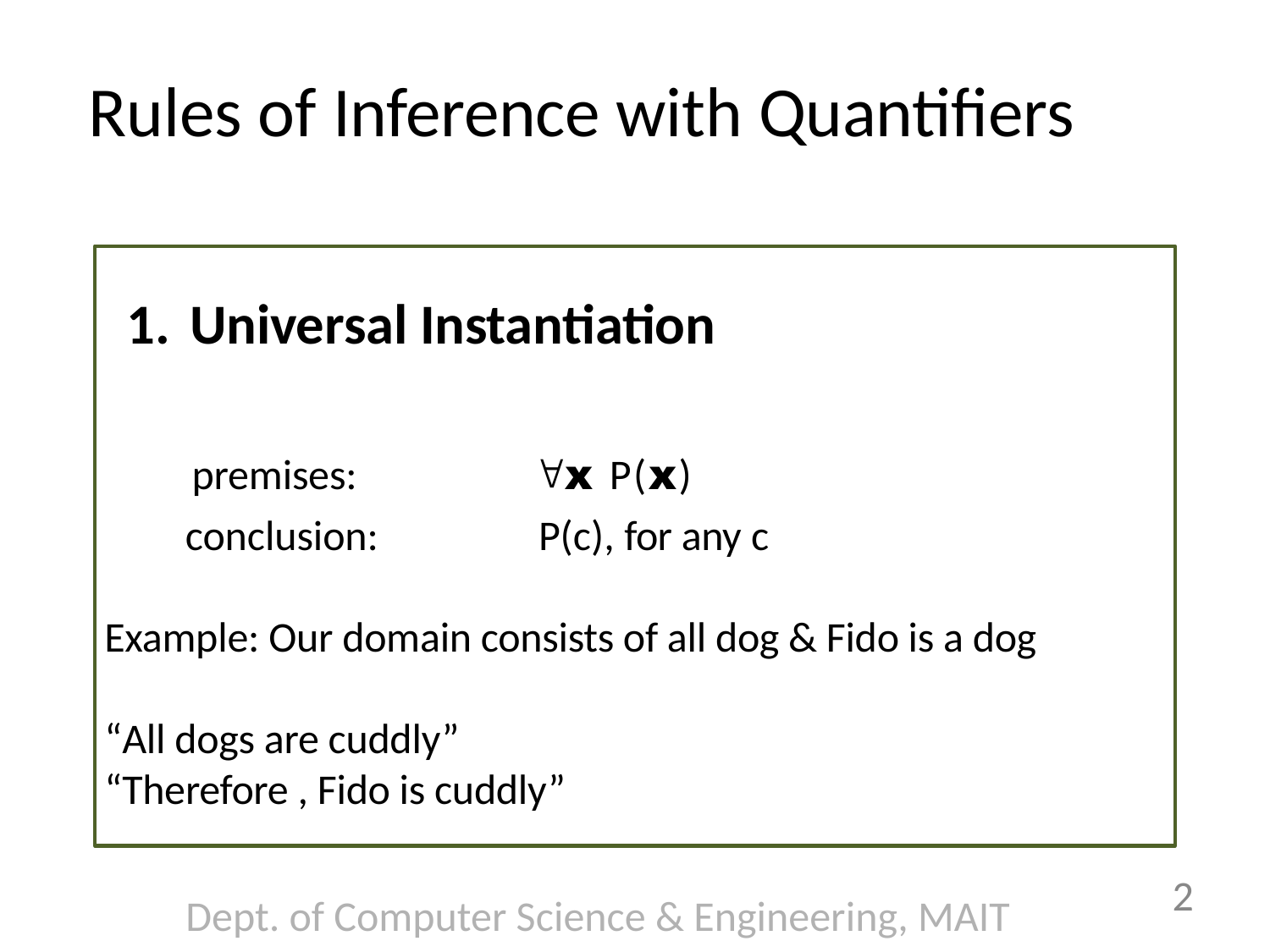

# Rules of Inference with Quantifiers

Universal Instantiation

       premises:	∀x P(x)
     conclusion:		P(c), for any c

Example: Our domain consists of all dog & Fido is a dog

“All dogs are cuddly”
“Therefore , Fido is cuddly”
Dept. of Computer Science & Engineering, MAIT
2